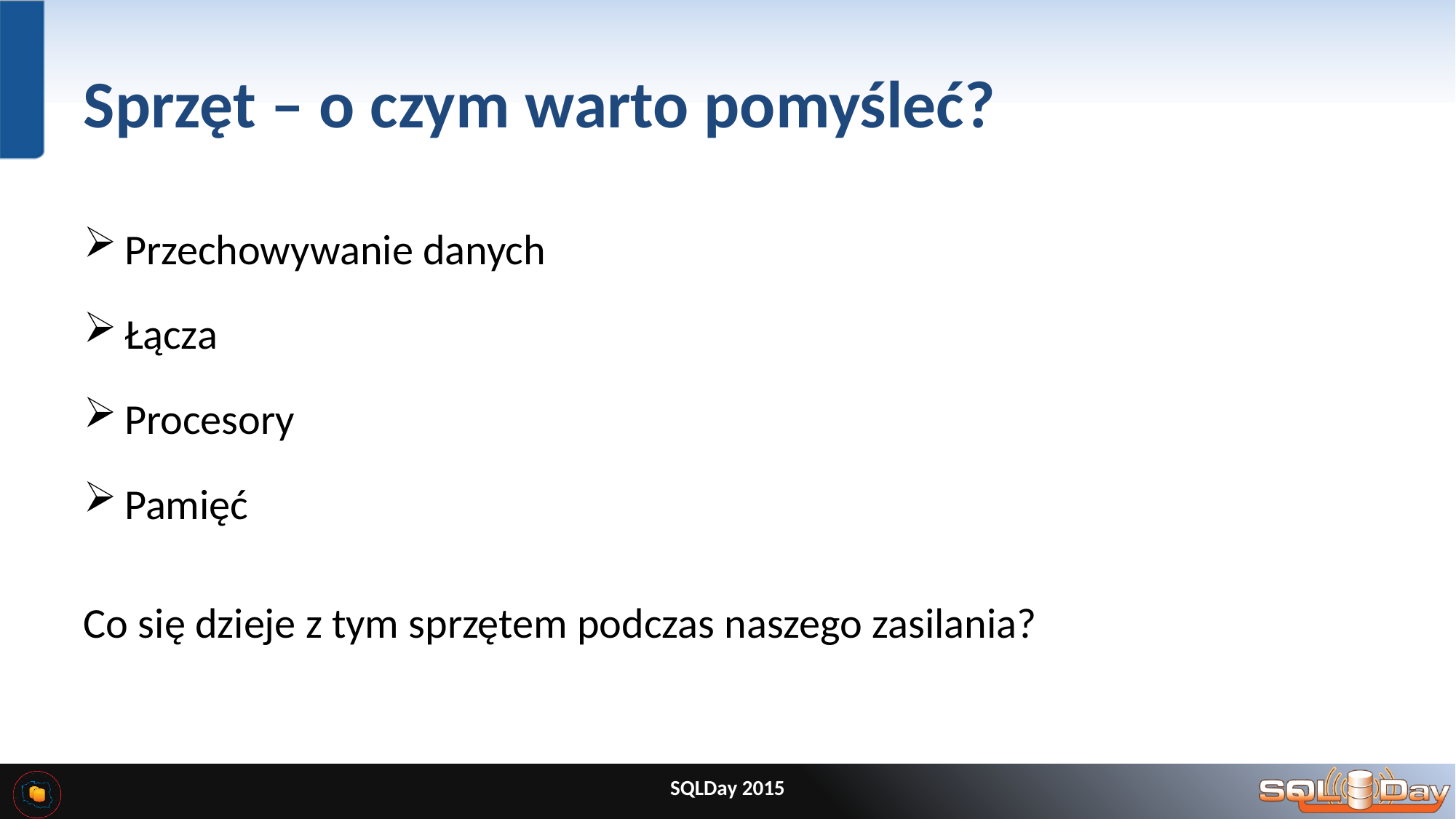

# Sprzęt – o czym warto pomyśleć?
Przechowywanie danych
Łącza
Procesory
Pamięć

Co się dzieje z tym sprzętem podczas naszego zasilania?